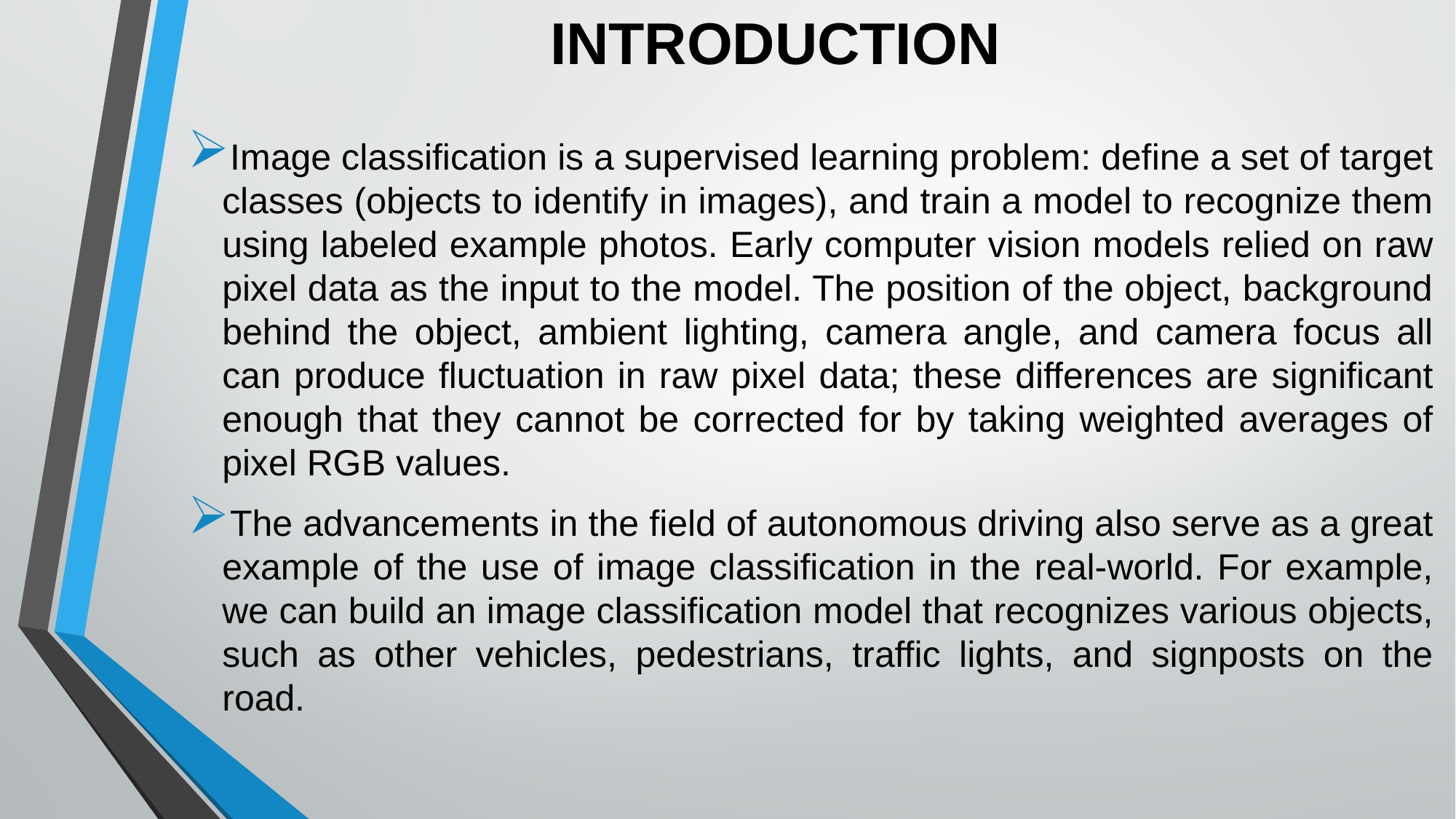

# INTRODUCTION
Image classification is a supervised learning problem: define a set of target classes (objects to identify in images), and train a model to recognize them using labeled example photos. Early computer vision models relied on raw pixel data as the input to the model. The position of the object, background behind the object, ambient lighting, camera angle, and camera focus all can produce fluctuation in raw pixel data; these differences are significant enough that they cannot be corrected for by taking weighted averages of pixel RGB values.
The advancements in the field of autonomous driving also serve as a great example of the use of image classification in the real-world. For example, we can build an image classification model that recognizes various objects, such as other vehicles, pedestrians, traffic lights, and signposts on the road.